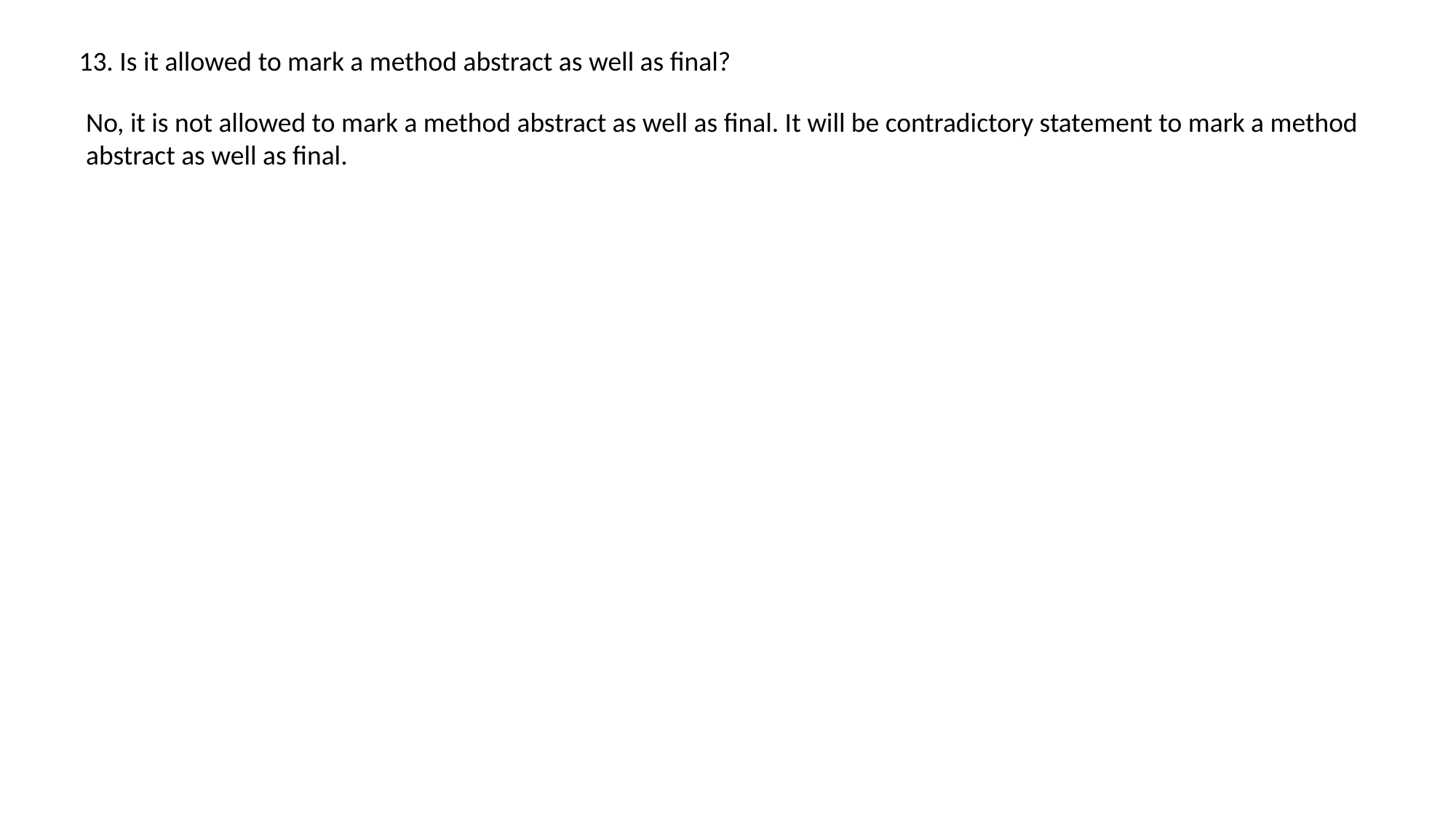

13. Is it allowed to mark a method abstract as well as final?
No, it is not allowed to mark a method abstract as well as final. It will be contradictory statement to mark a method
abstract as well as final.